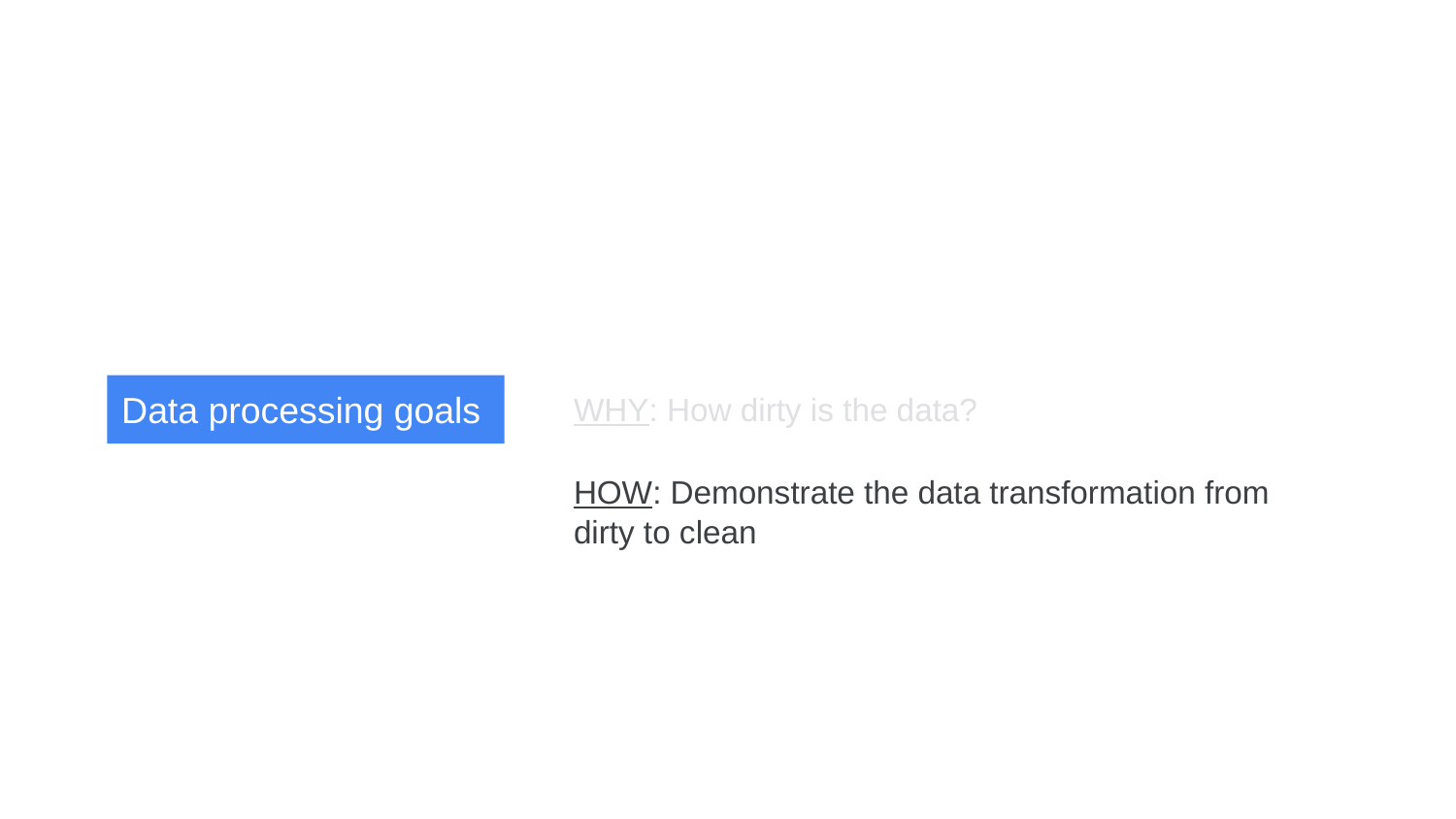

# Data processing goals
WHY: How dirty is the data?
HOW: Demonstrate the data transformation from dirty to clean